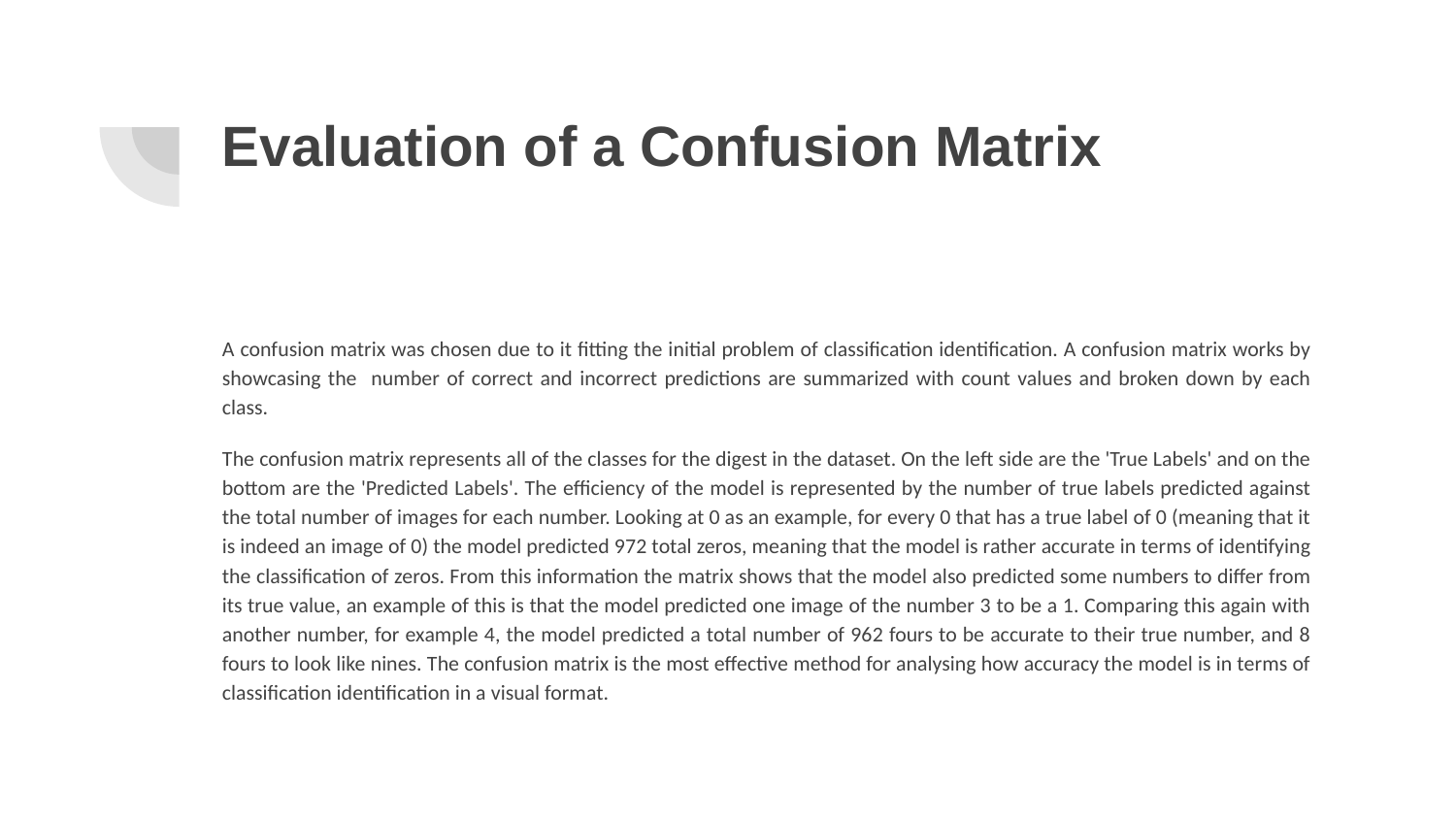

# Evaluation of a Confusion Matrix
A confusion matrix was chosen due to it fitting the initial problem of classification identification. A confusion matrix works by showcasing the  number of correct and incorrect predictions are summarized with count values and broken down by each class.
The confusion matrix represents all of the classes for the digest in the dataset. On the left side are the 'True Labels' and on the bottom are the 'Predicted Labels'. The efficiency of the model is represented by the number of true labels predicted against the total number of images for each number. Looking at 0 as an example, for every 0 that has a true label of 0 (meaning that it is indeed an image of 0) the model predicted 972 total zeros, meaning that the model is rather accurate in terms of identifying the classification of zeros. From this information the matrix shows that the model also predicted some numbers to differ from its true value, an example of this is that the model predicted one image of the number 3 to be a 1. Comparing this again with another number, for example 4, the model predicted a total number of 962 fours to be accurate to their true number, and 8 fours to look like nines. The confusion matrix is the most effective method for analysing how accuracy the model is in terms of classification identification in a visual format.